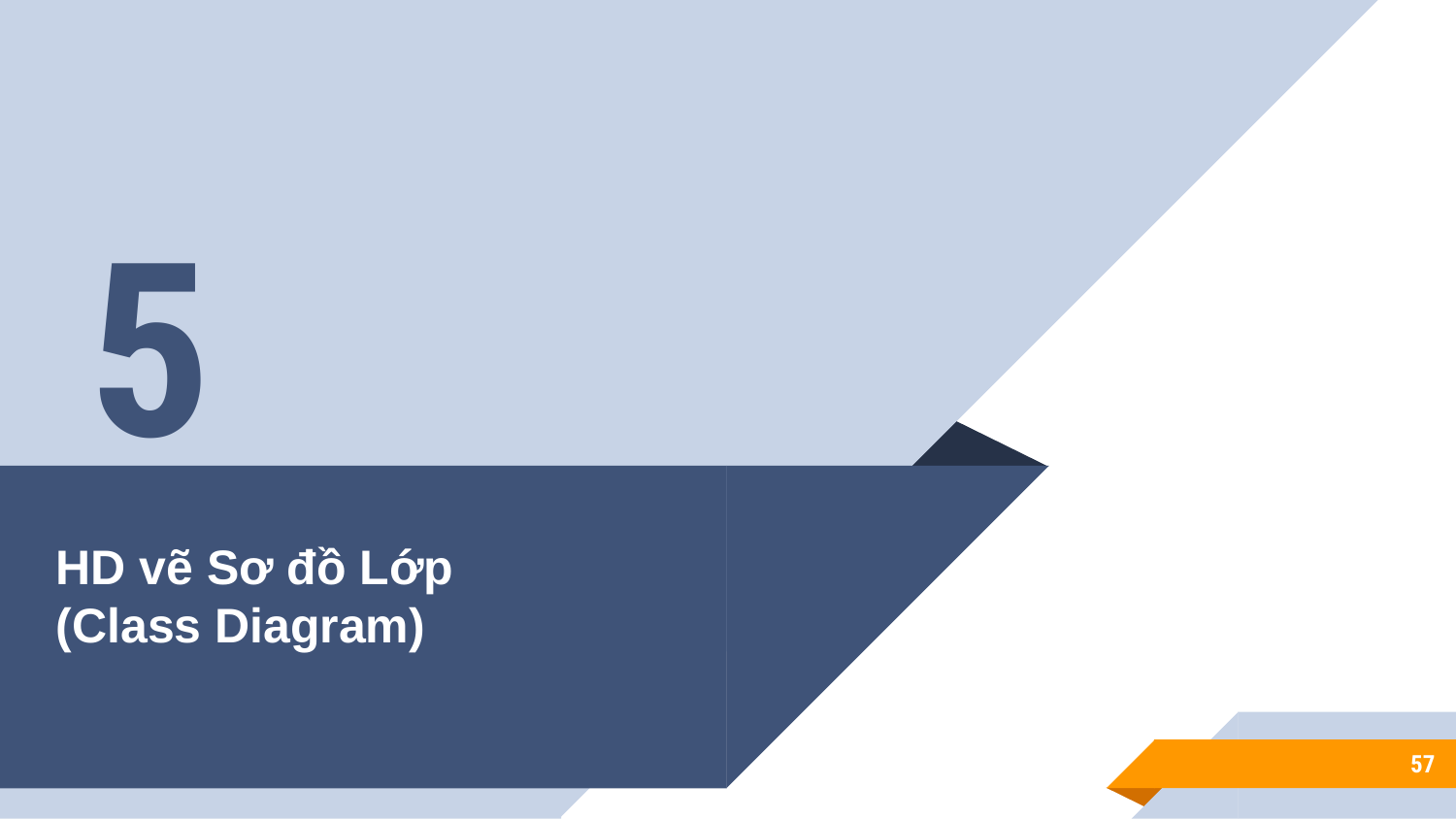

5
# HD vẽ Sơ đồ Lớp (Class Diagram)
57